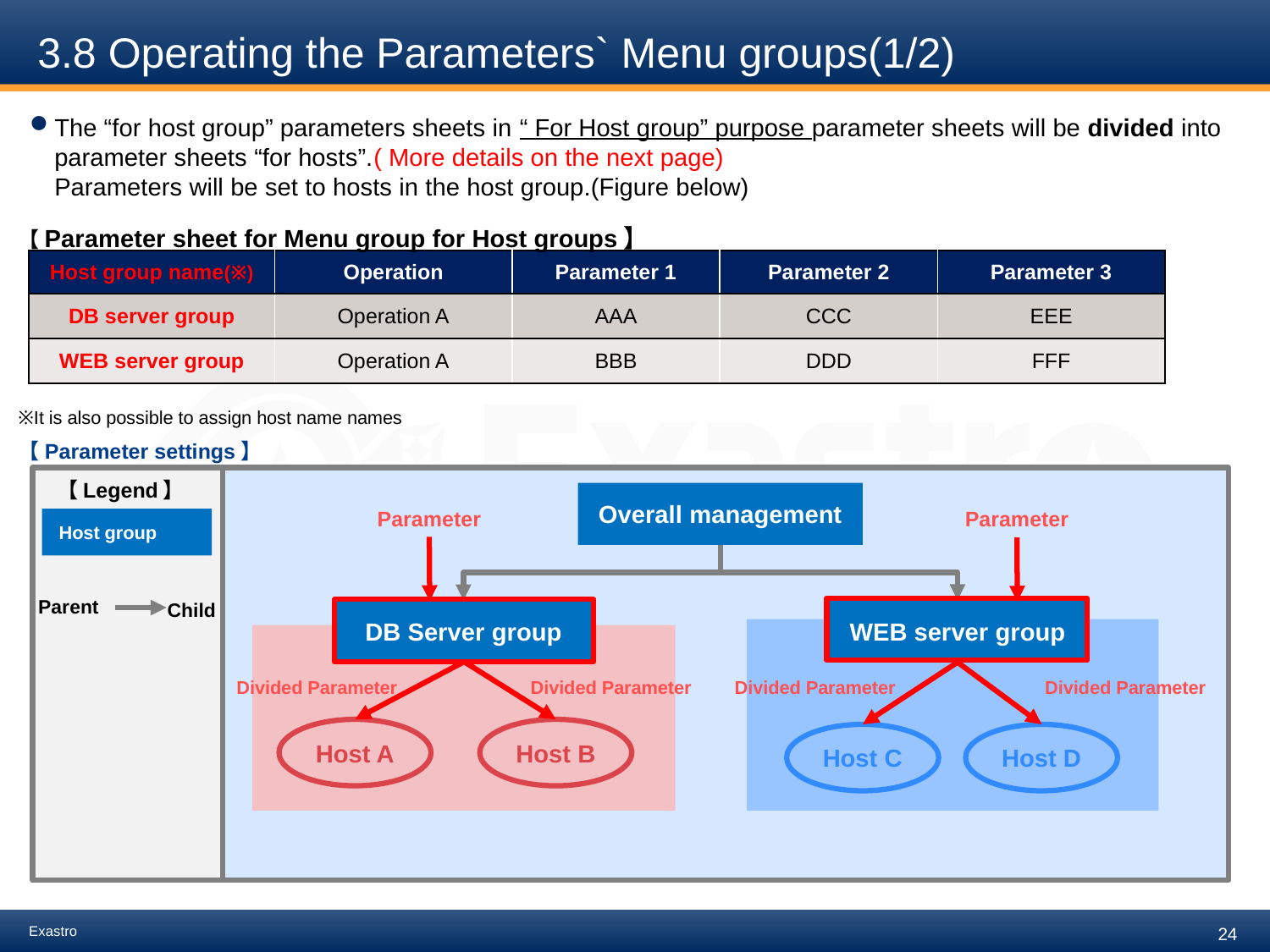

# 3.8 Operating the Parameters` Menu groups(1/2)
The “for host group” parameters sheets in “ For Host group” purpose parameter sheets will be divided into parameter sheets “for hosts”.( More details on the next page)
Parameters will be set to hosts in the host group.(Figure below)
【Parameter sheet for Menu group for Host groups】
| Host group name(※) | Operation | Parameter 1 | Parameter 2 | Parameter 3 |
| --- | --- | --- | --- | --- |
| DB server group | Operation A | AAA | CCC | EEE |
| WEB server group | Operation A | BBB | DDD | FFF |
※It is also possible to assign host name names
【Parameter settings】

【Legend】
Overall management
Parameter
Parameter

Host group
Parent
Child

WEB server group
DB Server group

Divided Parameter
Divided Parameter
Divided Parameter
Divided Parameter
Host A
Host B
Host C
Host D